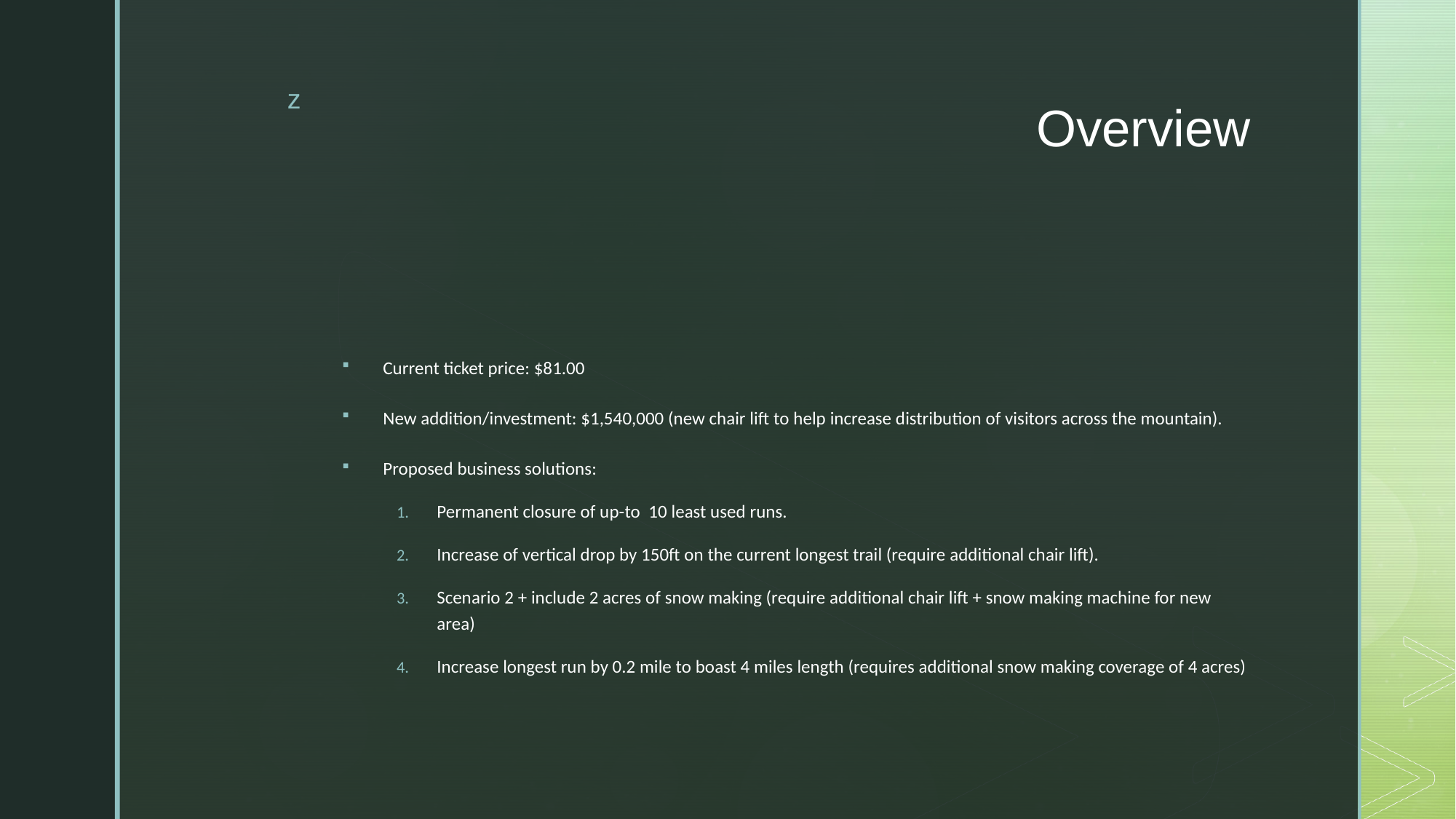

# Overview
Current ticket price: $81.00
New addition/investment: $1,540,000 (new chair lift to help increase distribution of visitors across the mountain).
Proposed business solutions:
Permanent closure of up-to  10 least used runs.
Increase of vertical drop by 150ft on the current longest trail (require additional chair lift).
Scenario 2 + include 2 acres of snow making (require additional chair lift + snow making machine for new area)
Increase longest run by 0.2 mile to boast 4 miles length (requires additional snow making coverage of 4 acres)